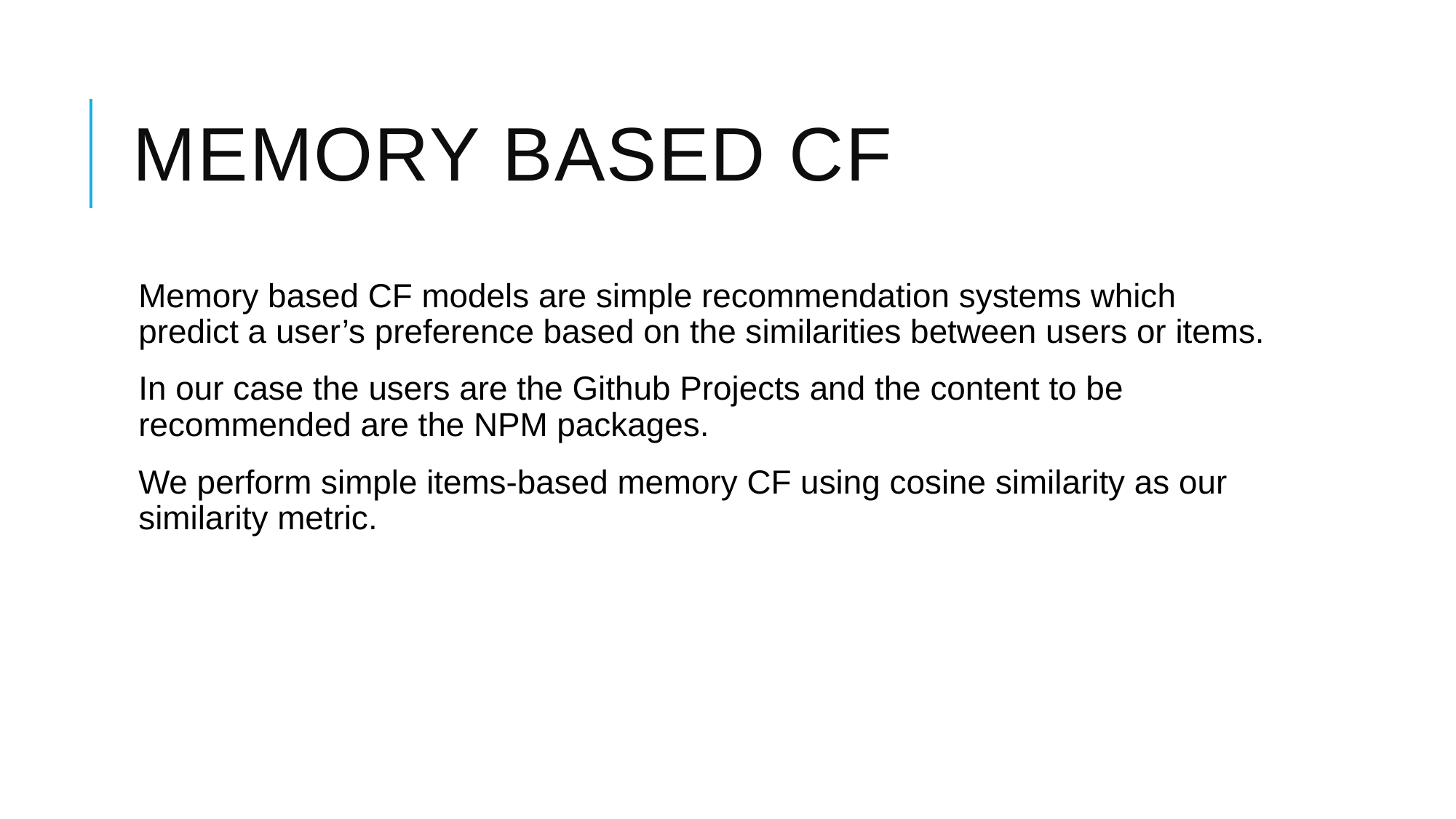

# Memory Based CF
Memory based CF models are simple recommendation systems which predict a user’s preference based on the similarities between users or items.
In our case the users are the Github Projects and the content to be recommended are the NPM packages.
We perform simple items-based memory CF using cosine similarity as our similarity metric.